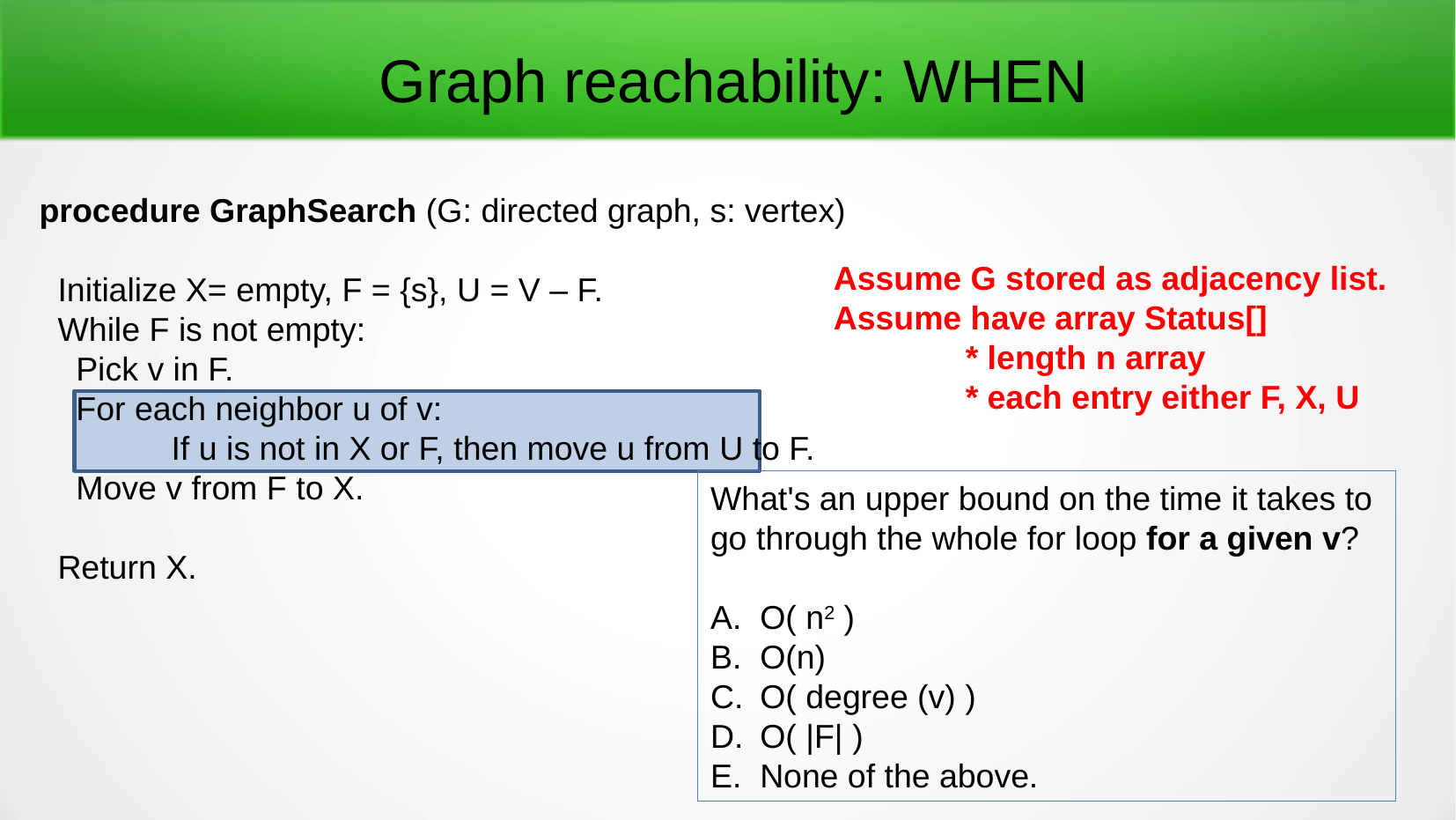

Graph reachability: WHEN
procedure GraphSearch (G: directed graph, s: vertex)

  Initialize X= empty, F = {s}, U = V – F.
  While F is not empty:
    Pick v in F.
    For each neighbor u of v:
	If u is not in X or F, then move u from U to F.
    Move v from F to X.

  Return X.
Assume G stored as adjacency list.
Assume have array Status[]
	* length n array
	* each entry either F, X, U

What's an upper bound on the time it takes to
go through the whole for loop for a given v?

O( n2 )
O(n)
O( degree (v) )
O( |F| )
None of the above.